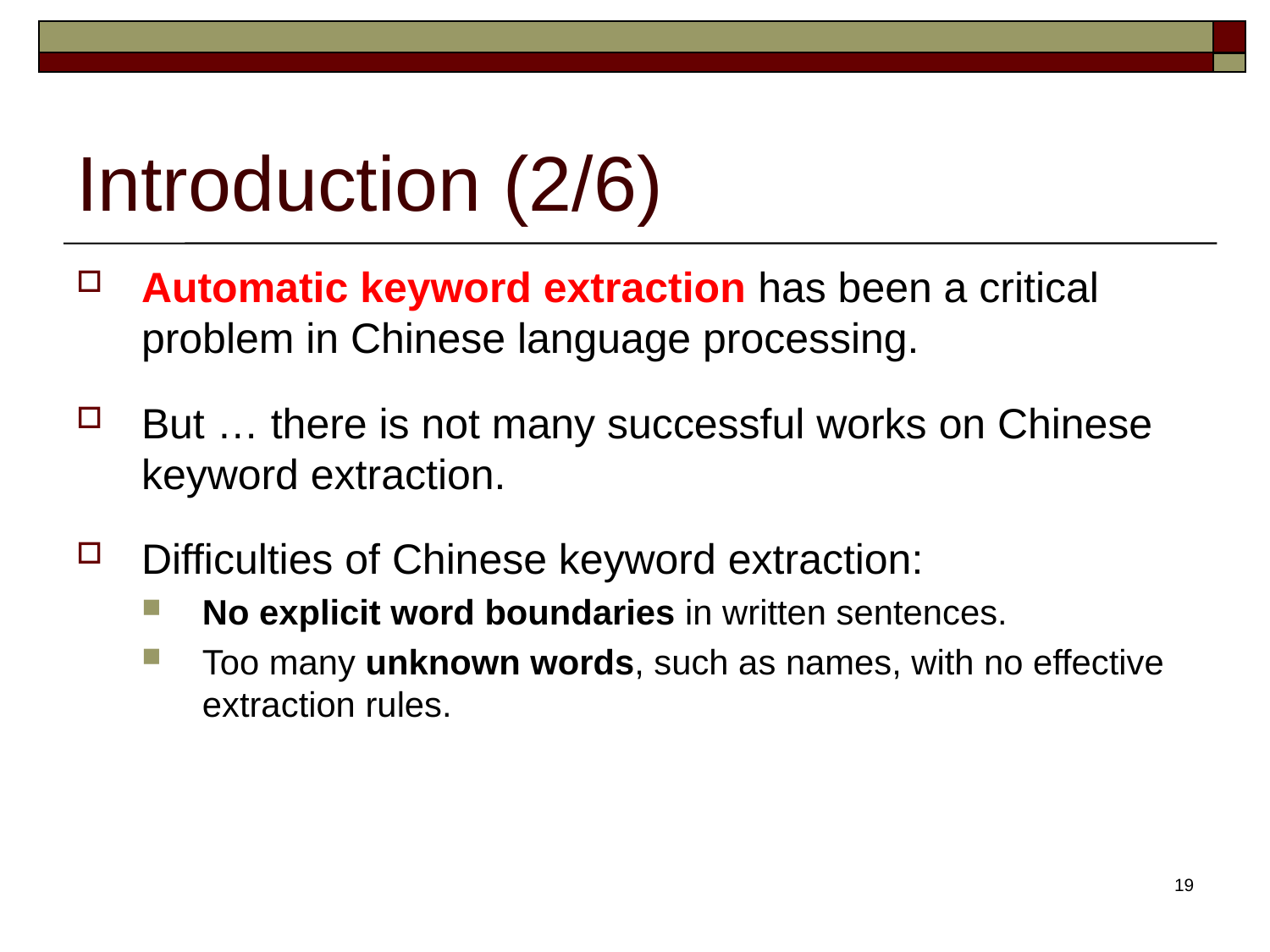

# Introduction (2/6)
Automatic keyword extraction has been a critical problem in Chinese language processing.

But … there is not many successful works on Chinese keyword extraction.

Difficulties of Chinese keyword extraction:
No explicit word boundaries in written sentences.
Too many unknown words, such as names, with no effective extraction rules.

19